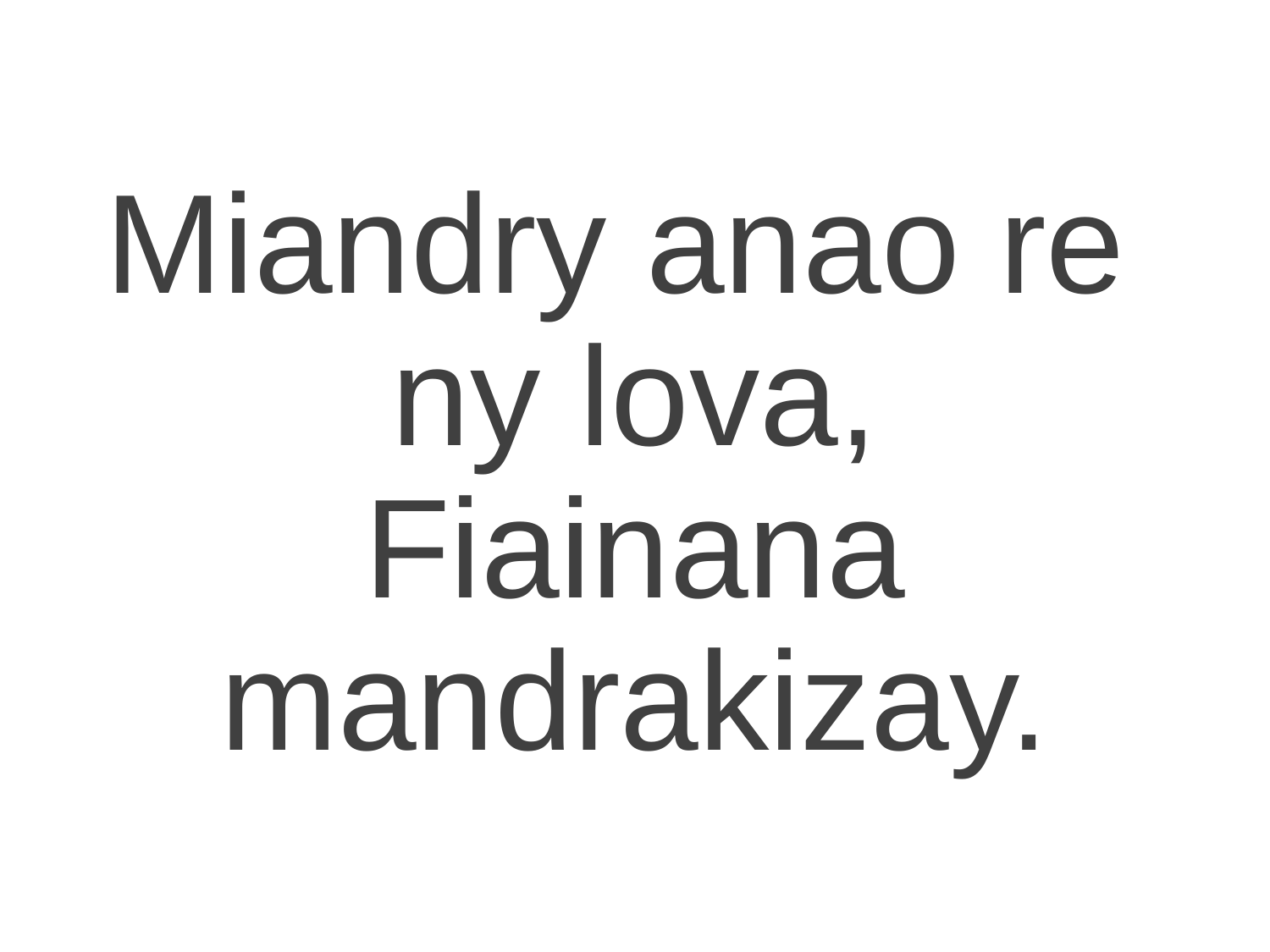

Miandry anao re
ny lova,
Fiainana mandrakizay.